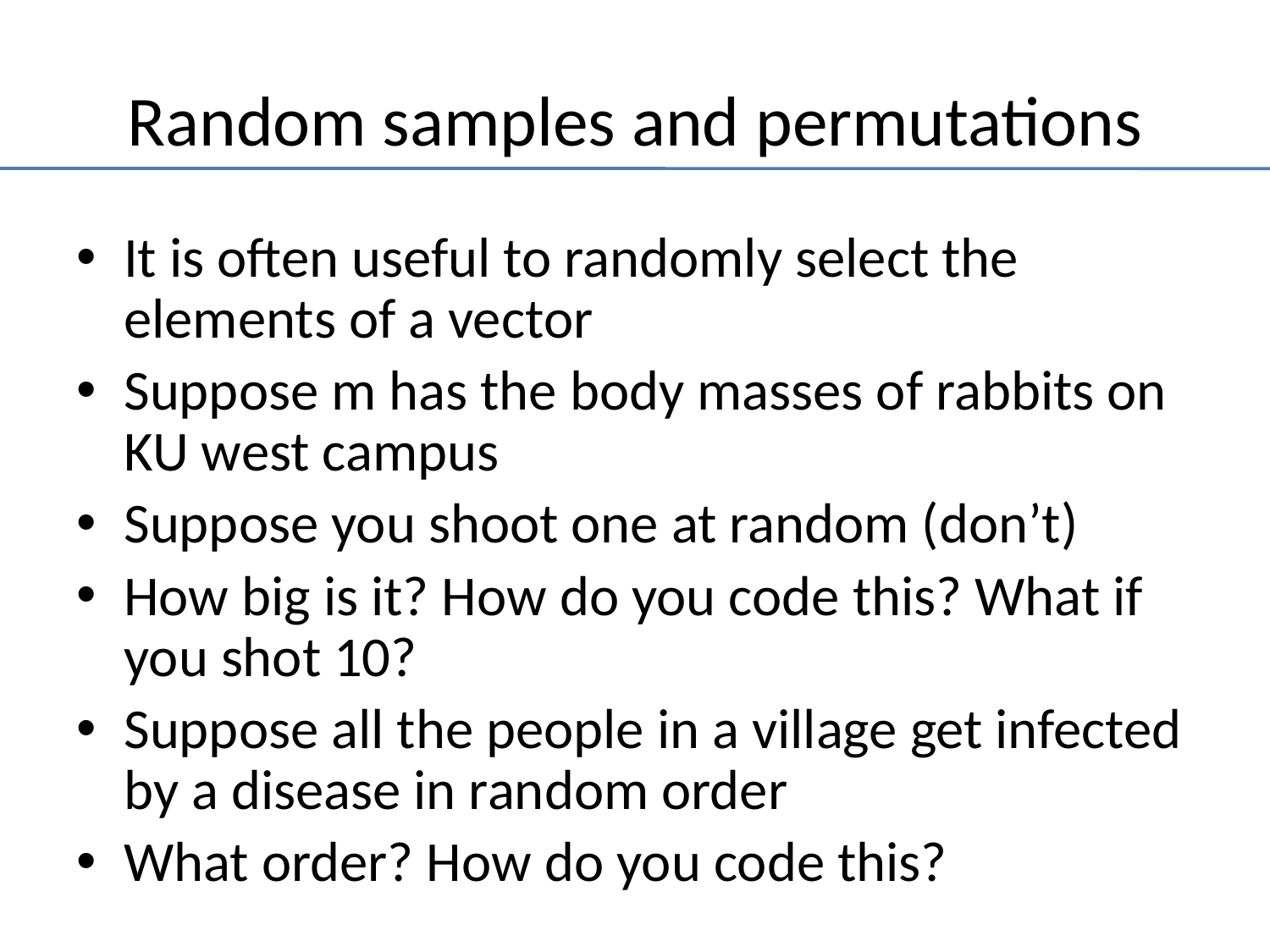

# Random samples and permutations
It is often useful to randomly select the elements of a vector
Suppose m has the body masses of rabbits on KU west campus
Suppose you shoot one at random (don’t)
How big is it? How do you code this? What if you shot 10?
Suppose all the people in a village get infected by a disease in random order
What order? How do you code this?